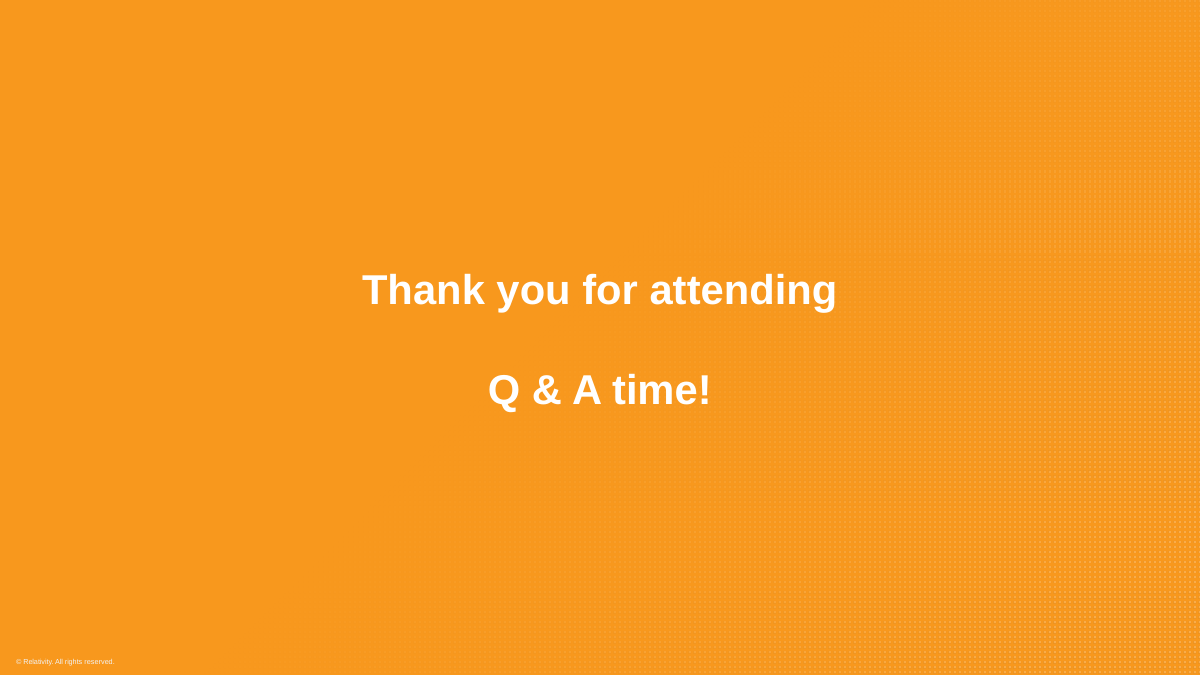

# Thank you for attending Q & A time!